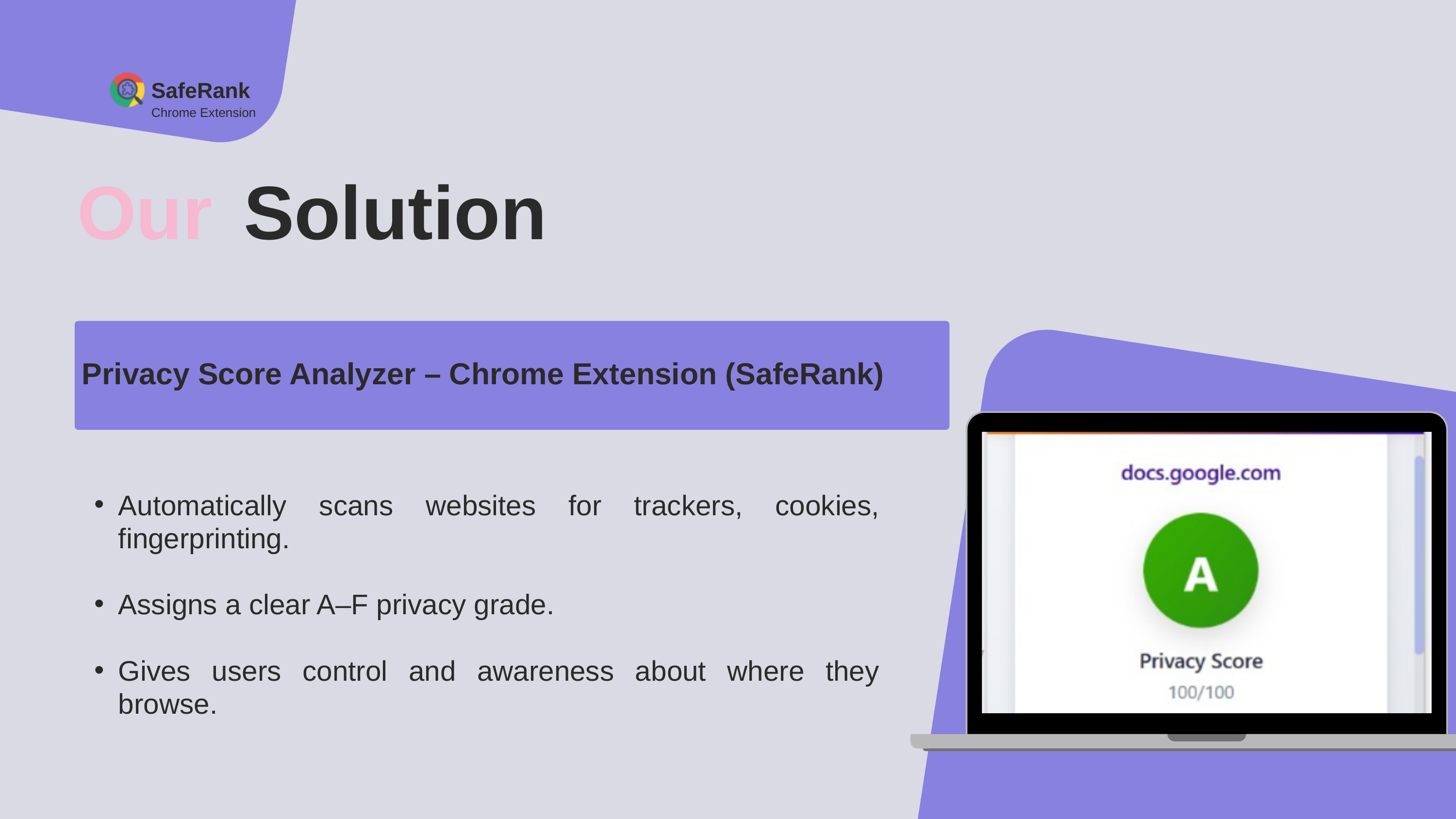

SafeRank
Chrome Extension

Our
Solution

Privacy Score Analyzer – Chrome Extension (SafeRank)

Automatically scans websites for trackers, cookies, fingerprinting.

Assigns a clear A–F privacy grade.

Gives users control and awareness about where they browse.